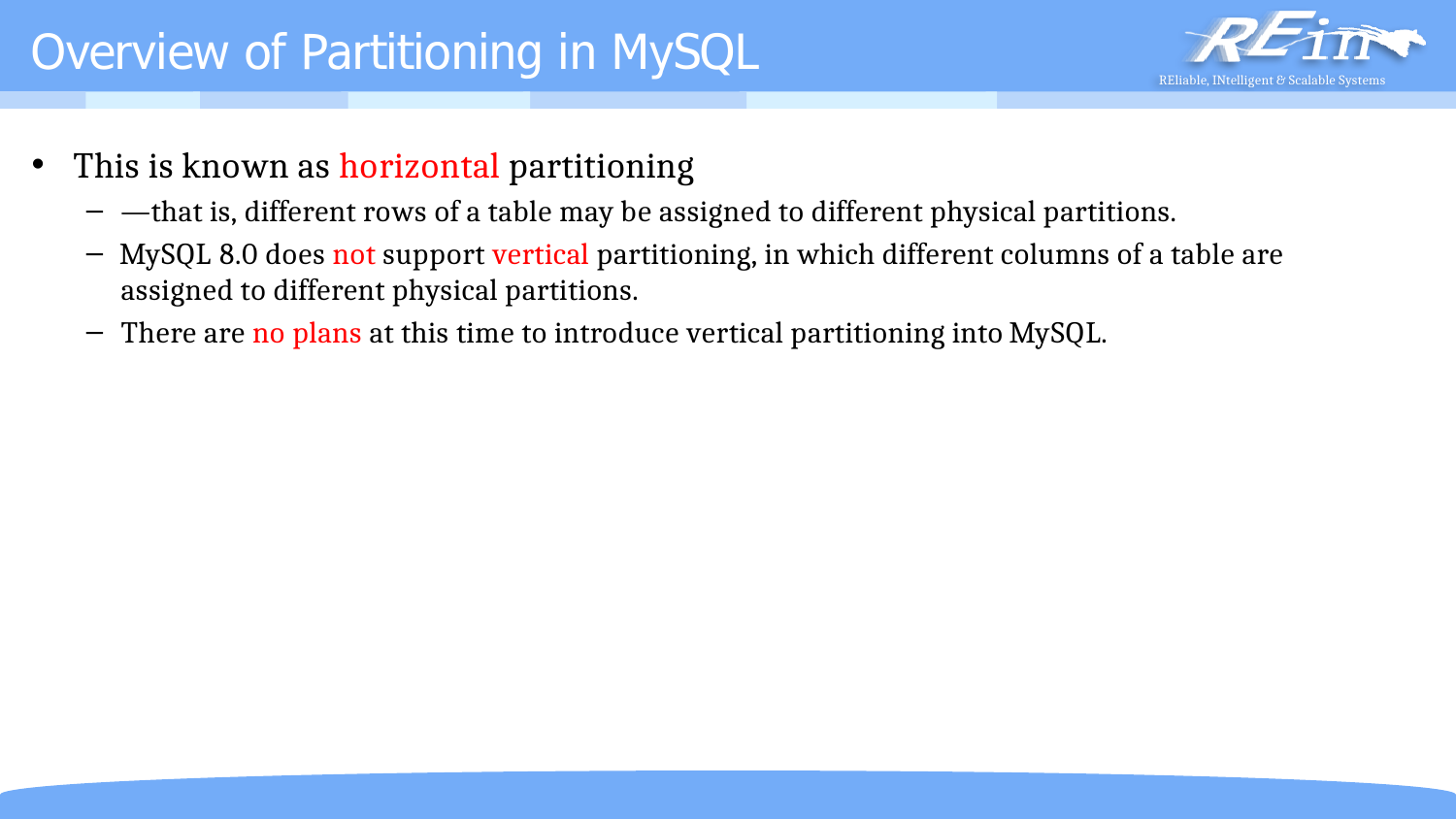

# Overview of Partitioning in MySQL
This is known as horizontal partitioning
—that is, different rows of a table may be assigned to different physical partitions.
MySQL 8.0 does not support vertical partitioning, in which different columns of a table are assigned to different physical partitions.
There are no plans at this time to introduce vertical partitioning into MySQL.
5